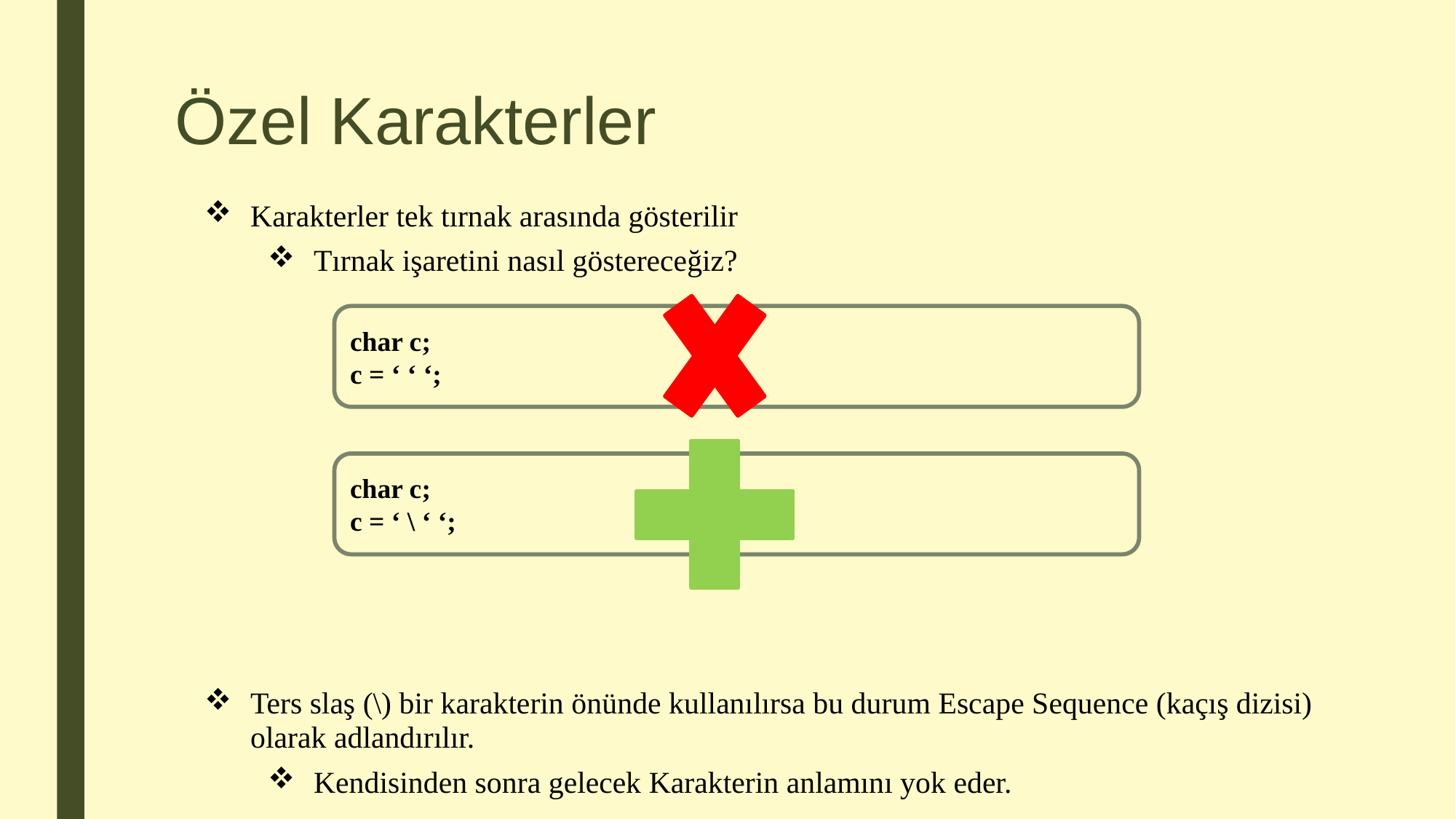

# Özel Karakterler
Karakterler tek tırnak arasında gösterilir
Tırnak işaretini nasıl göstereceğiz?

Ters slaş (\) bir karakterin önünde kullanılırsa bu durum Escape Sequence (kaçış dizisi) olarak adlandırılır.
Kendisinden sonra gelecek Karakterin anlamını yok eder.

char c;
c = ‘ ‘ ‘;

char c;
c = ‘ \ ‘ ‘;